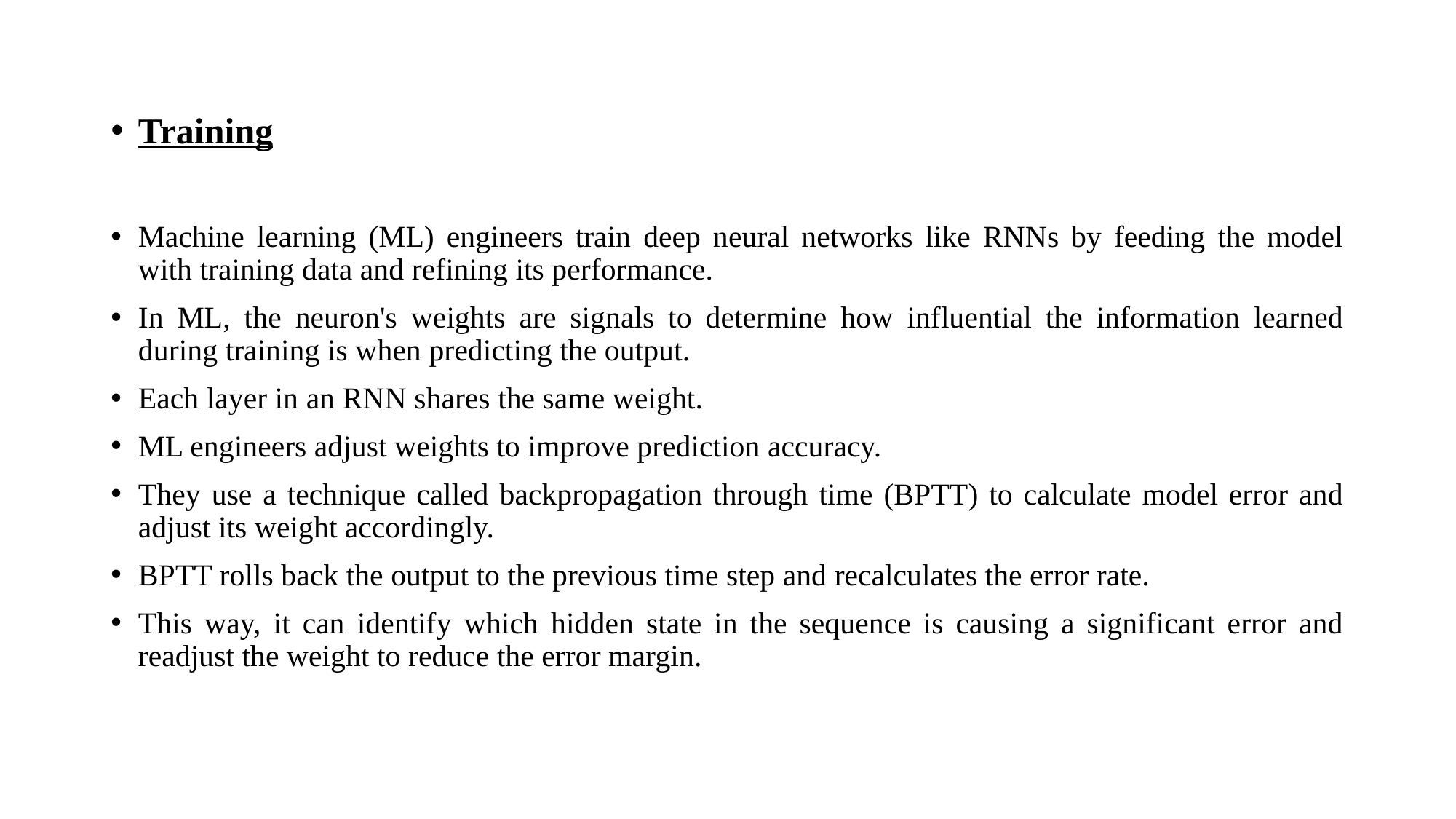

Training

Machine learning (ML) engineers train deep neural networks like RNNs by feeding the model with training data and refining its performance.
In ML, the neuron's weights are signals to determine how influential the information learned during training is when predicting the output.
Each layer in an RNN shares the same weight.
ML engineers adjust weights to improve prediction accuracy.
They use a technique called backpropagation through time (BPTT) to calculate model error and adjust its weight accordingly.
BPTT rolls back the output to the previous time step and recalculates the error rate.
This way, it can identify which hidden state in the sequence is causing a significant error and readjust the weight to reduce the error margin.